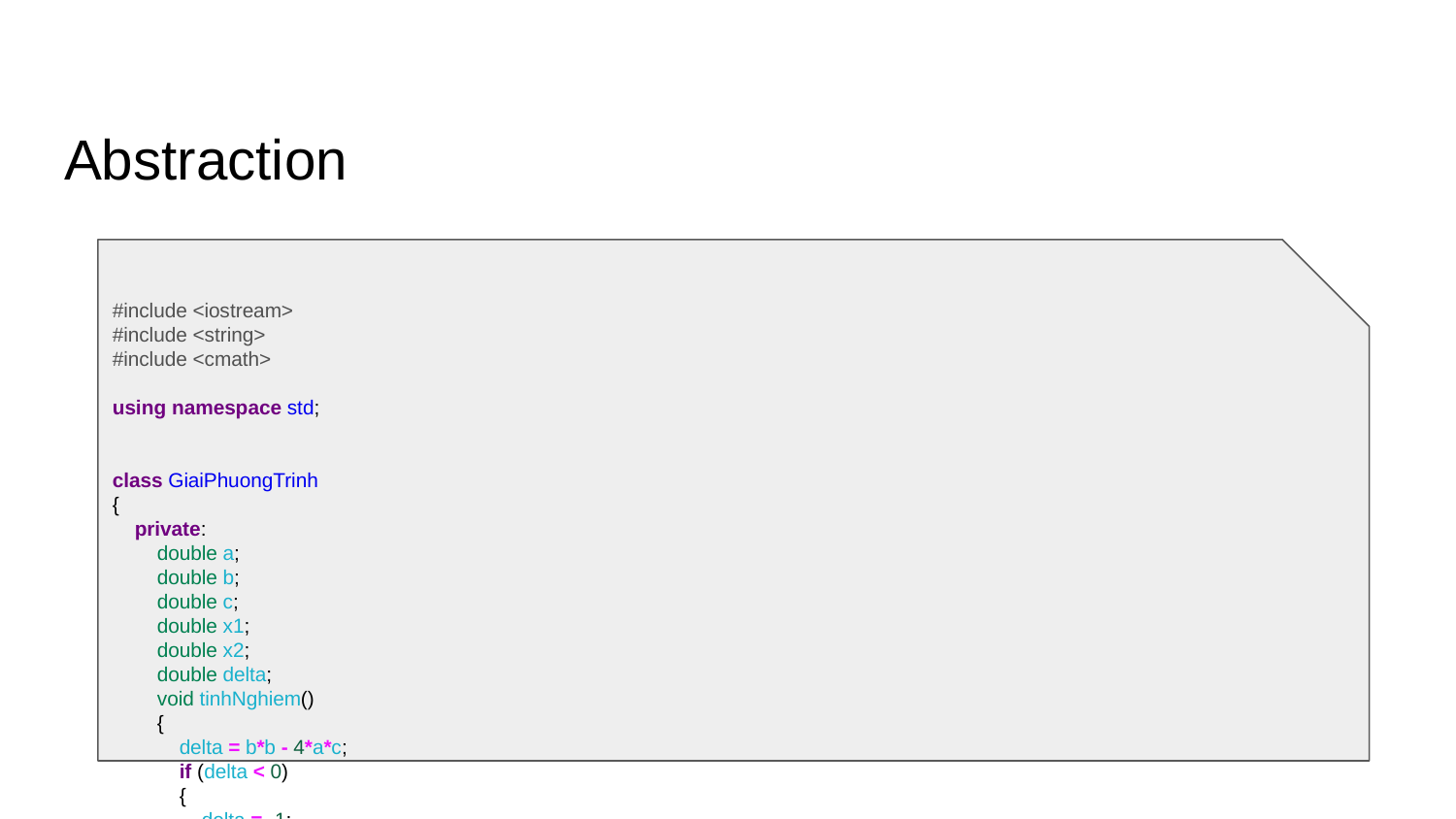

# Abstraction
#include <iostream>
#include <string>
#include <cmath>

using namespace std;

class GiaiPhuongTrinh
{
    private:
        double a;
        double b;
        double c;
        double x1;
        double x2;
        double delta;
        void tinhNghiem()
        {
            delta = b*b - 4*a*c;
            if (delta < 0)
            {
                delta = -1;
            }
            else if (delta == 0)
            {
                x1 = x2 = -b/ (2*a);
            }
            else if (delta > 0)
            {
                x1 = (-b + sqrt(delta))/(2*a);
                x2 = (-b - sqrt(delta))/(2*a);
            }
        }

    public:

        void enterNumber(double num_a, double num_b, double num_c);
        void printResult();

};

void GiaiPhuongTrinh::enterNumber(double num_a, double num_b, double num_c)
{
    a = num_a;
    b = num_b;
    c = num_c;
}

void GiaiPhuongTrinh::printResult()
{
    tinhNghiem();
    if (delta == -1)
    {
        cout << "PT vo nghiem" << endl;
    }
    else if (delta == 0)
    {
        cout << "PT co nghiem chung: " << x1 << endl;
    }
    else if (delta > 0)
    {
        cout << "PT co 2 nghiem: \n";
        cout << "x1: " << x1 << endl;
        cout << "x2: " << x2 << endl;
    }

}

int main()
{
  GiaiPhuongTrinh phuongtrinh1;
  phuongtrinh1.enterNumber(1,5,4);
  phuongtrinh1.printResult();

  return 0;
}